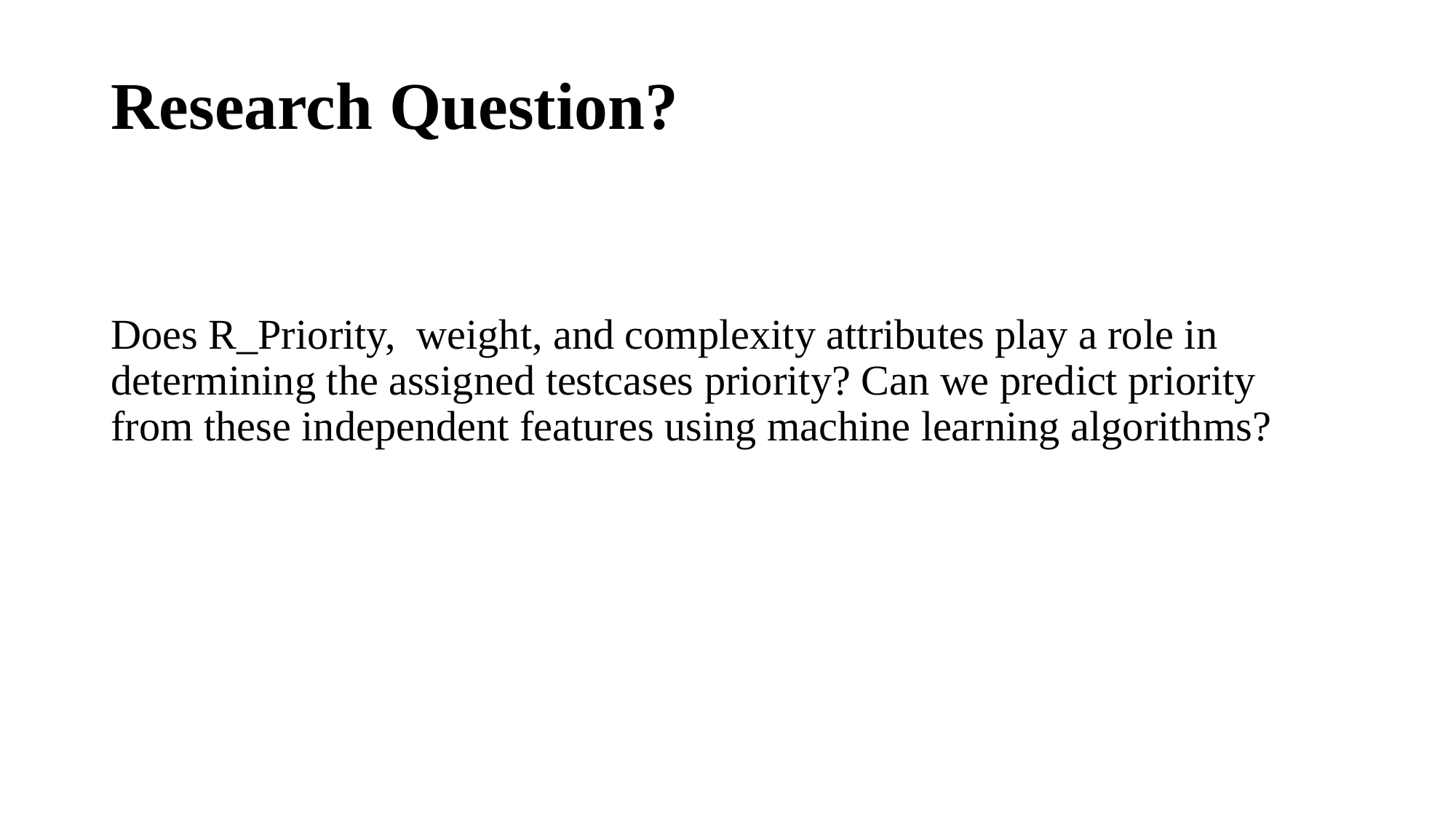

# Research Question?
Does R_Priority,  weight, and complexity attributes play a role in determining the assigned testcases priority? Can we predict priority from these independent features using machine learning algorithms?